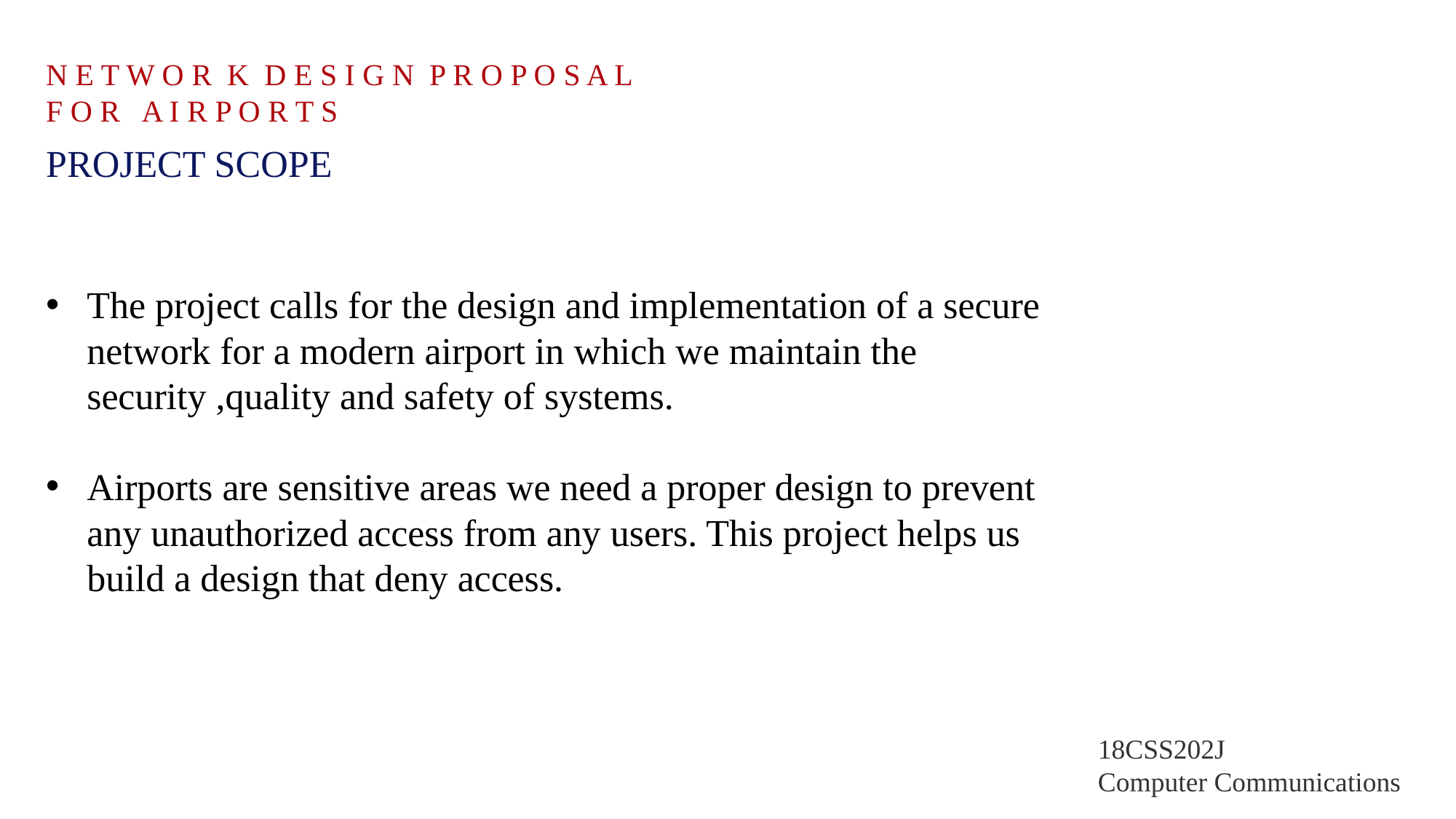

N E T W O R  K  D E S I G N  P R O P O S A L
F O R   A I R P O R T S
PROJECT SCOPE
The project calls for the design and implementation of a secure network for a modern airport in which we maintain the security ,quality and safety of systems.

Airports are sensitive areas we need a proper design to prevent any unauthorized access from any users. This project helps us build a design that deny access.
18CSS202J
Computer Communications